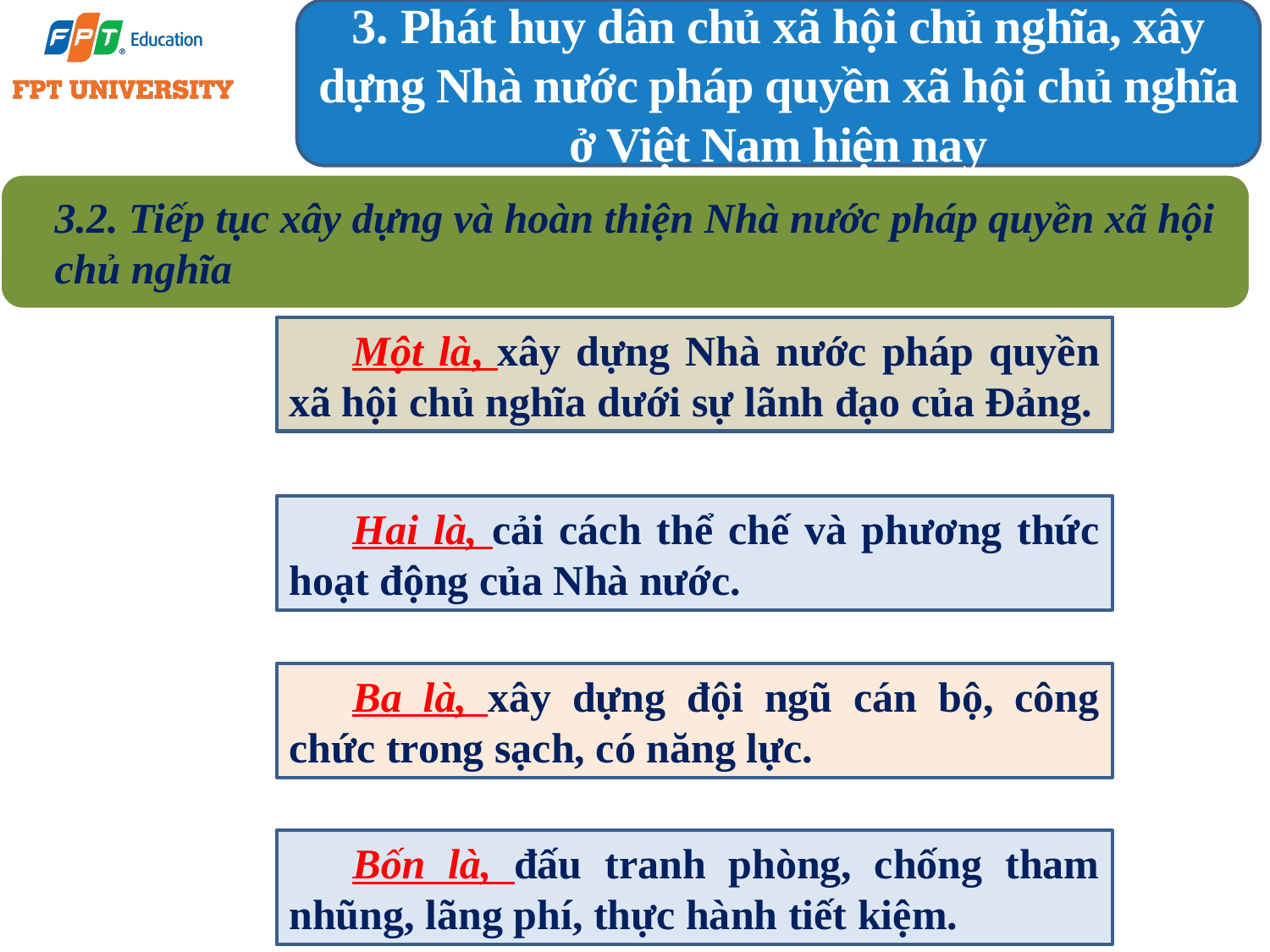

3. Phát huy dân chủ xã hội chủ nghĩa, xây dựng Nhà nước pháp quyền xã hội chủ nghĩa ở Việt Nam hiện nay

3.2. Tiếp tục xây dựng và hoàn thiện Nhà nước pháp quyền xã hội chủ nghĩa
Một là, xây dựng Nhà nước pháp quyền xã hội chủ nghĩa dưới sự lãnh đạo của Đảng.
Hai là, cải cách thể chế và phương thức hoạt động của Nhà nước.
Ba là, xây dựng đội ngũ cán bộ, công chức trong sạch, có năng lực.
Bốn là, đấu tranh phòng, chống tham nhũng, lãng phí, thực hành tiết kiệm.